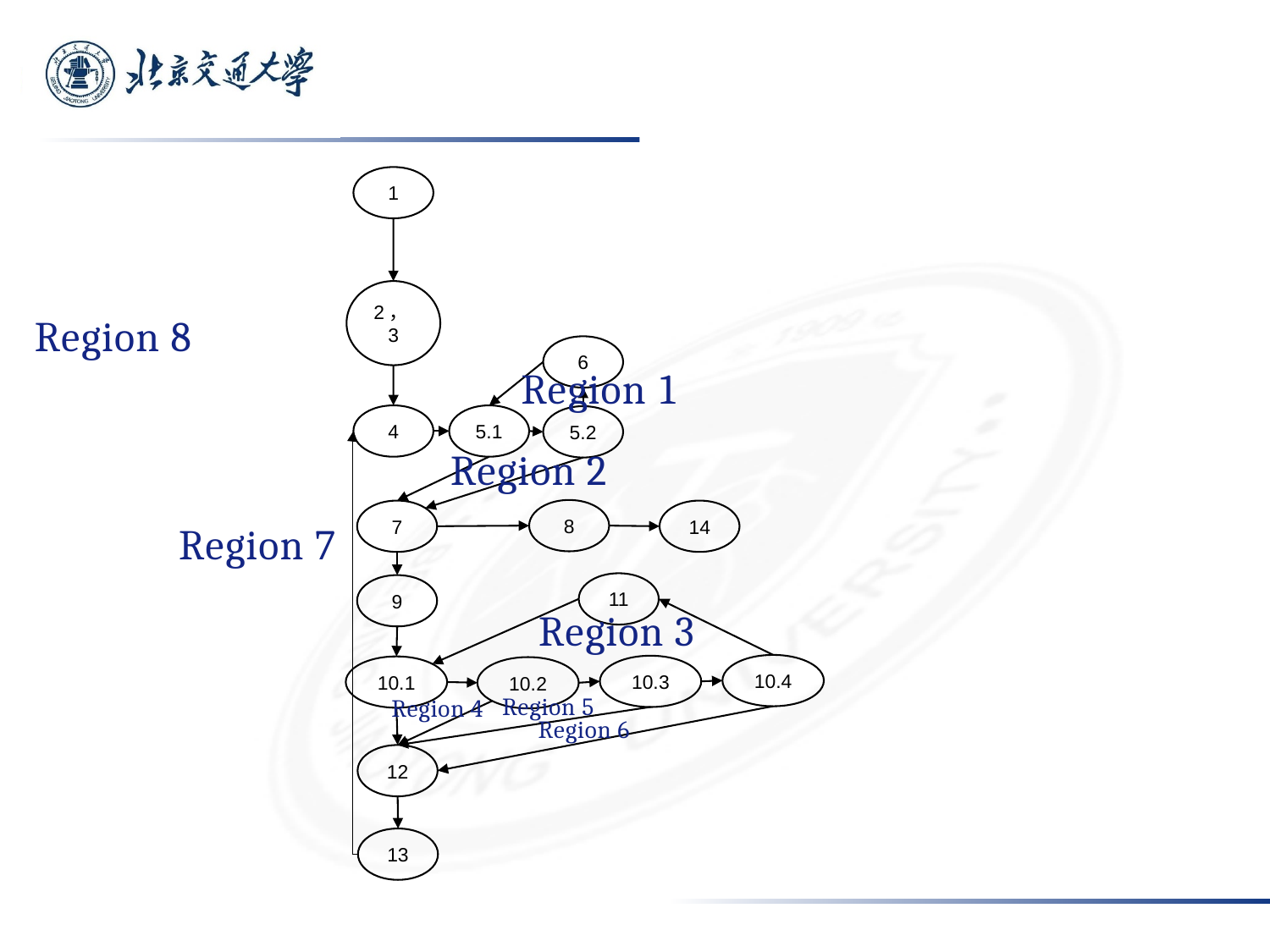

1
2，3
6
4
5.1
5.2
8
7
14
11
9
10.4
10.3
10.1
10.2
12
13
Region 8
Region 1
Region 2
Region 7
Region 3
Region 5
Region 4
Region 6